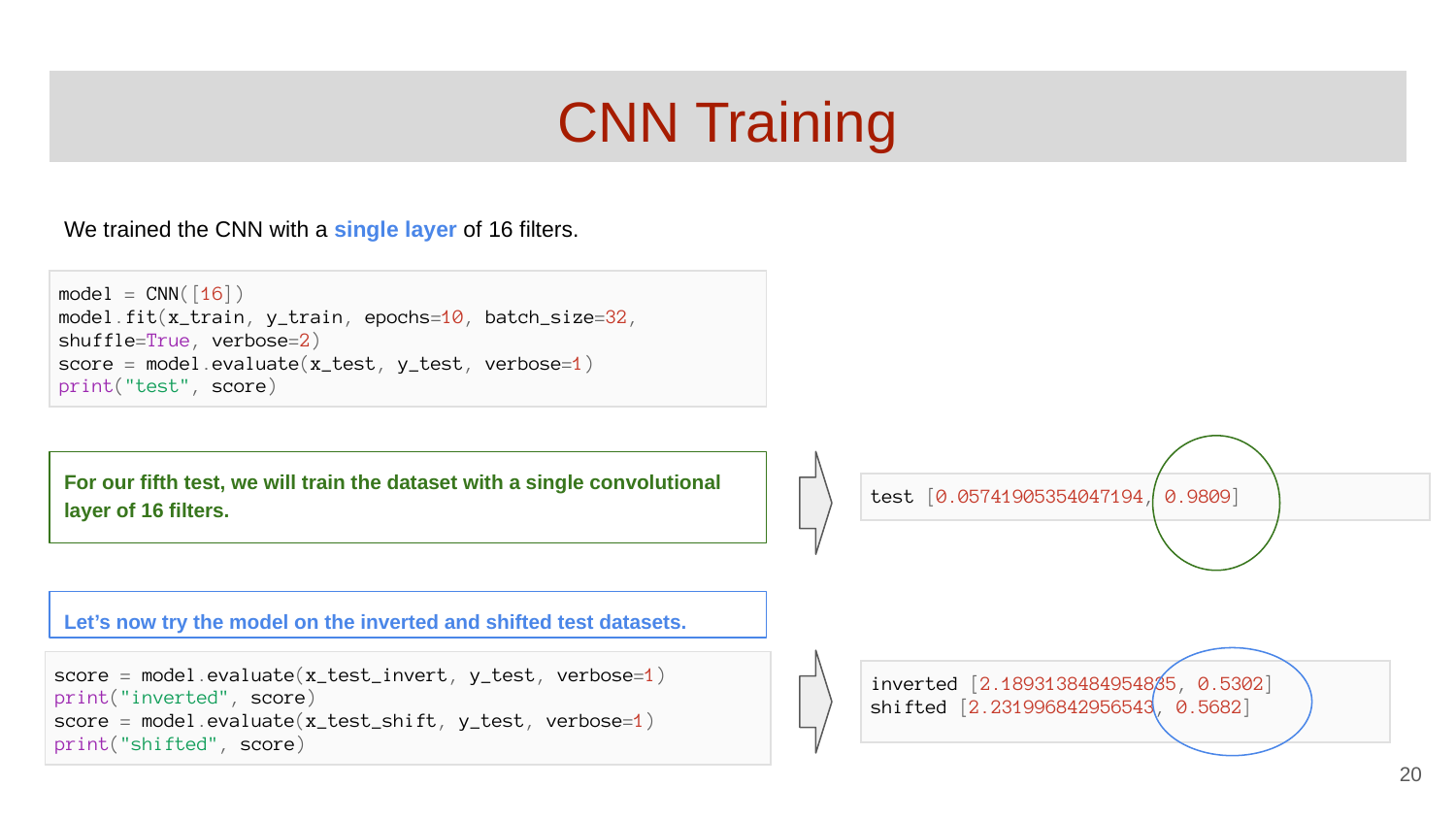

# CNN Training
We trained the CNN with a single layer of 16 filters.

| model = CNN([16]) model.fit(x\_train, y\_train, epochs=10, batch\_size=32, shuffle=True, verbose=2) score = model.evaluate(x\_test, y\_test, verbose=1) print("test", score) |
| --- |

For our fifth test, we will train the dataset with a single convolutional layer of 16 filters.

| test [0.05741905354047194, 0.9809] |
| --- |
Let’s now try the model on the inverted and shifted test datasets.

| score = model.evaluate(x\_test\_invert, y\_test, verbose=1) print("inverted", score) score = model.evaluate(x\_test\_shift, y\_test, verbose=1) print("shifted", score) |
| --- |
| inverted [2.1893138484954835, 0.5302] shifted [2.231996842956543, 0.5682] |
| --- |
20